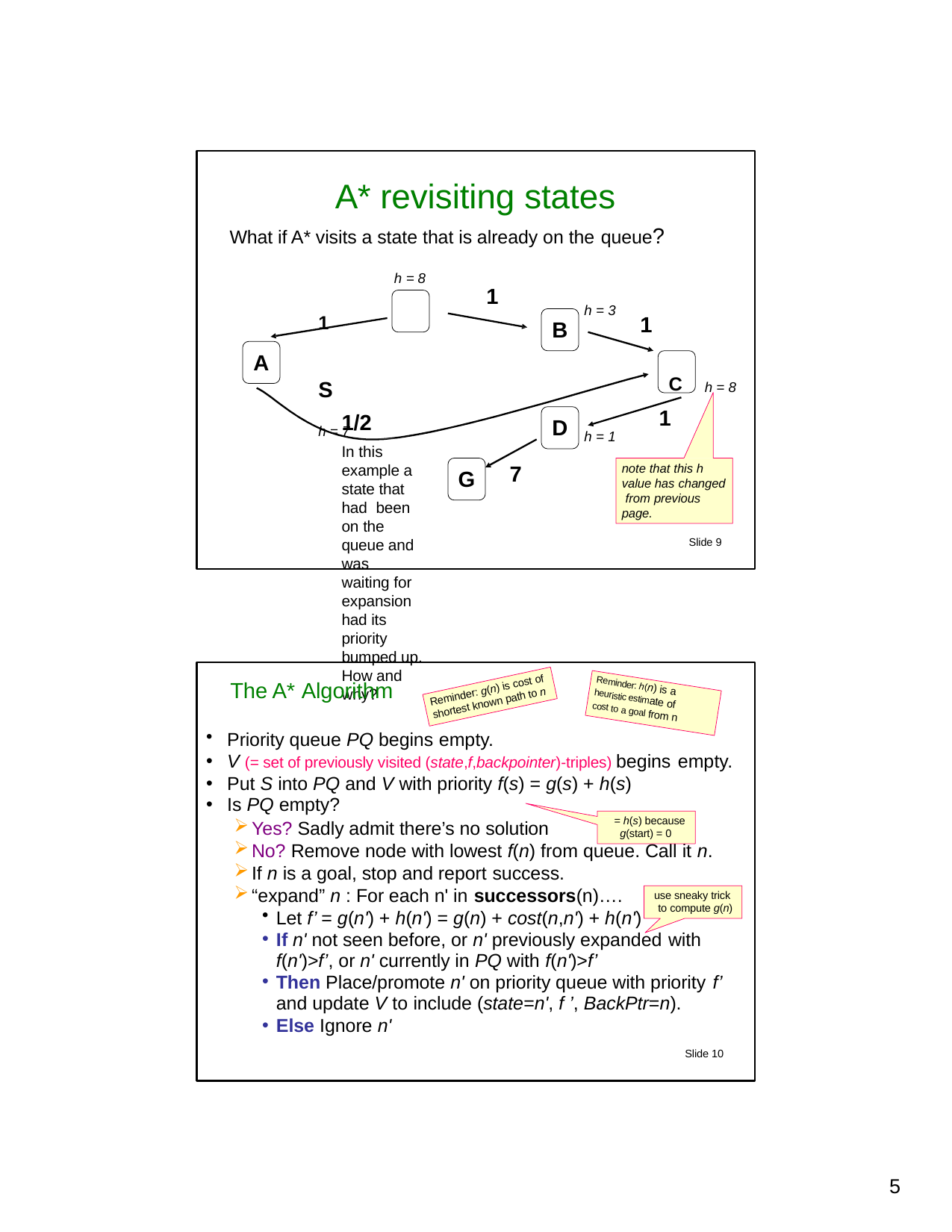

# A* revisiting states
What if A* visits a state that is already on the queue?
h = 8
1

1	S
h = 7
h = 3

1

B

A

C	h = 8

1/2
In this example a state that had  been on the queue and was  waiting for expansion had its  priority bumped up. How and  why?
1

D
h = 1

7
note that this h  value has changed  from previous  page.
G
Slide 9

The A* Algorithm
Reminder: h(n) is a
Reminder: g(n) is cost of
heuristic estimate of
shortest known path to n
cost to a goal from n
Priority queue PQ begins empty.
V (= set of previously visited (state,f,backpointer)-triples) begins empty.
Put S into PQ and V with priority f(s) = g(s) + h(s)
Is PQ empty?
= h(s) because

Yes? Sadly admit there’s no solution
g(start) = 0
No? Remove node with lowest f(n) from queue. Call it n.
If n is a goal, stop and report success.
“expand” n : For each n' in successors(n)….
Let f’ = g(n') + h(n') = g(n) + cost(n,n') + h(n')

use sneaky trick  to compute g(n)
If n' not seen before, or n' previously expanded with
f(n')>f’, or n' currently in PQ with f(n')>f’
Then Place/promote n' on priority queue with priority f’
and update V to include (state=n', f ’, BackPtr=n).
Else Ignore n'
Slide 10
5